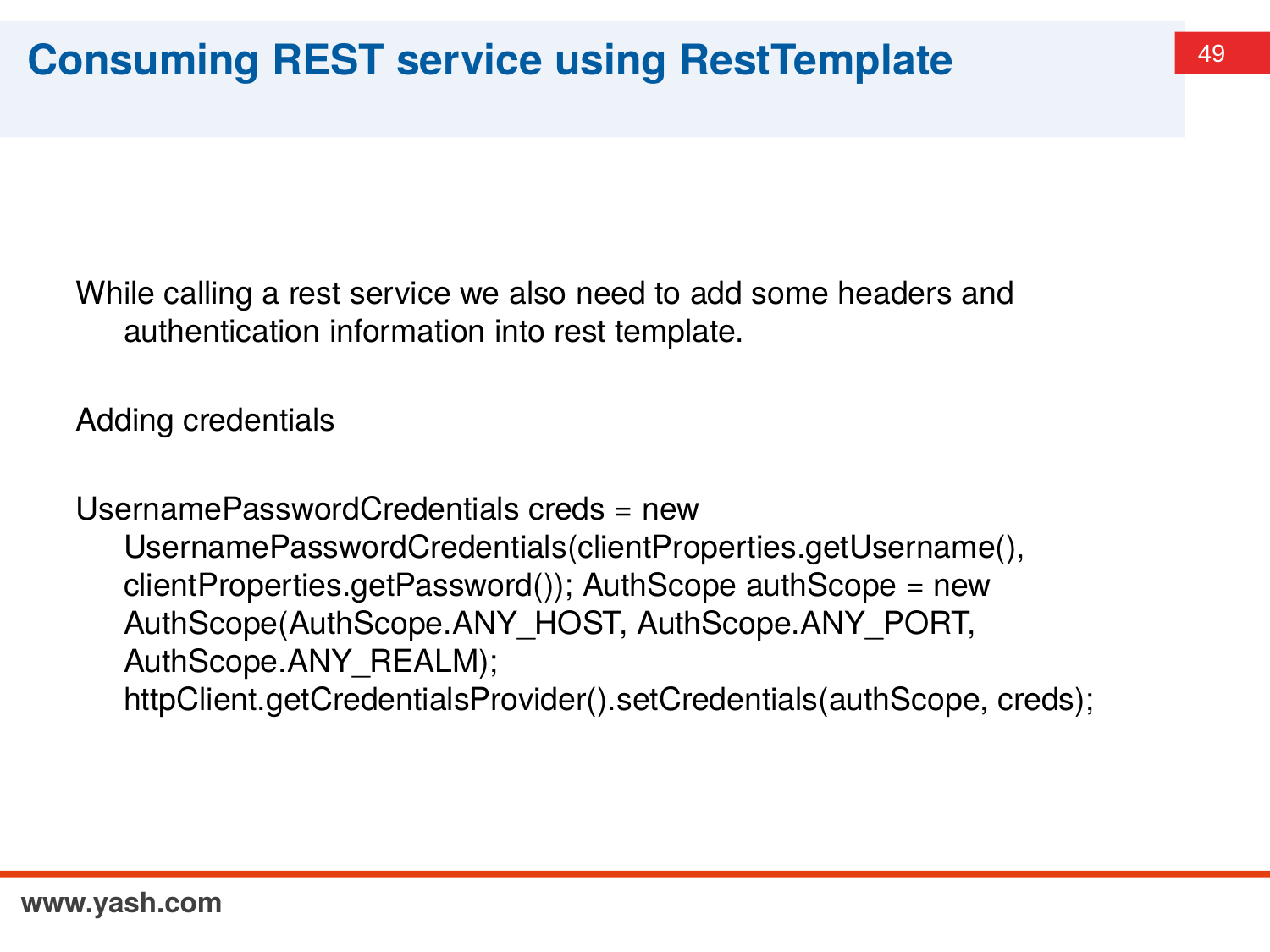

# Consuming REST service using RestTemplate

While calling a rest service we also need to add some headers and authentication information into rest template.

Adding credentials

UsernamePasswordCredentials creds = new UsernamePasswordCredentials(clientProperties.getUsername(), clientProperties.getPassword()); AuthScope authScope = new AuthScope(AuthScope.ANY_HOST, AuthScope.ANY_PORT, AuthScope.ANY_REALM); httpClient.getCredentialsProvider().setCredentials(authScope, creds);